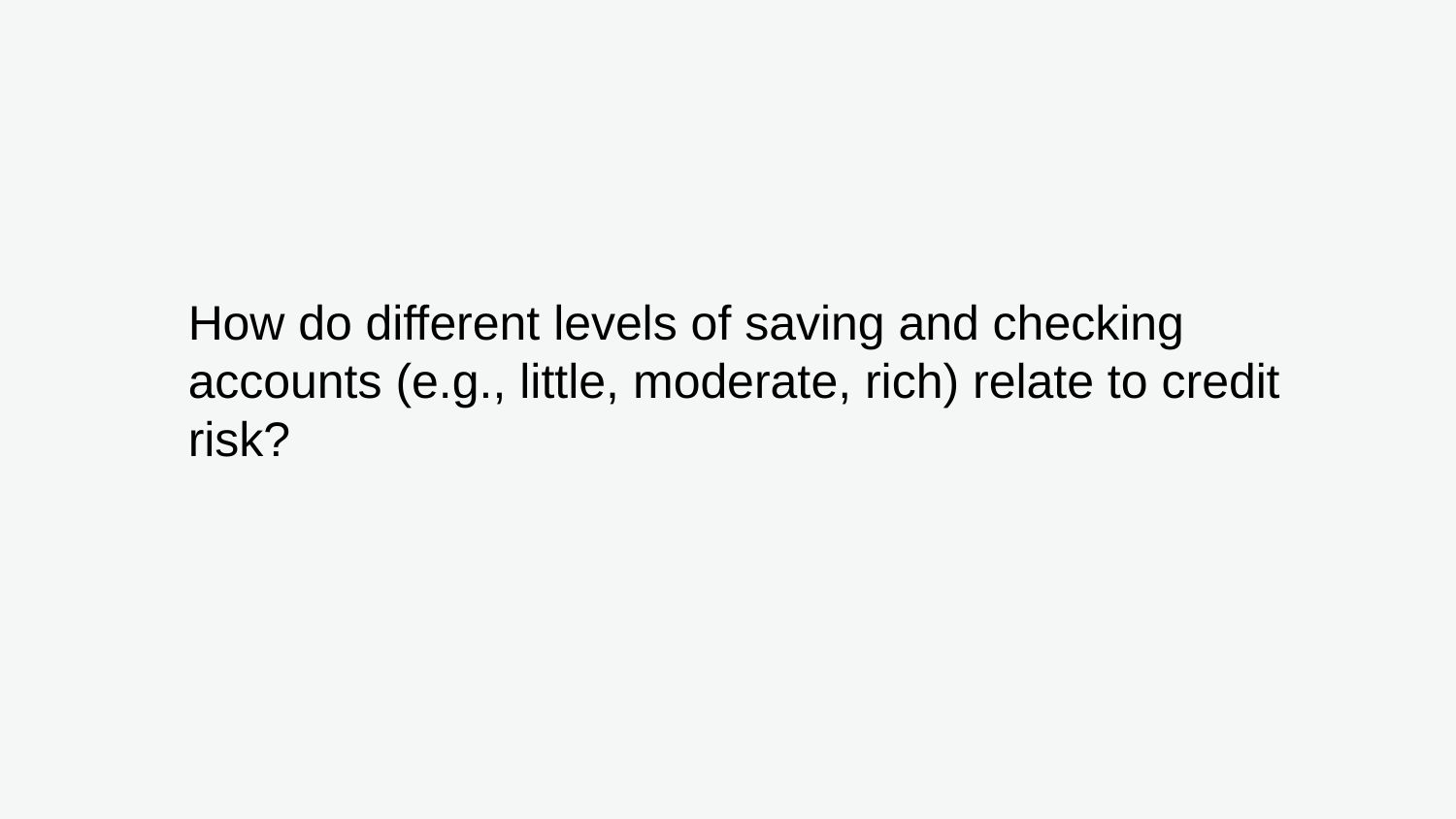

How do different levels of saving and checking accounts (e.g., little, moderate, rich) relate to credit risk?